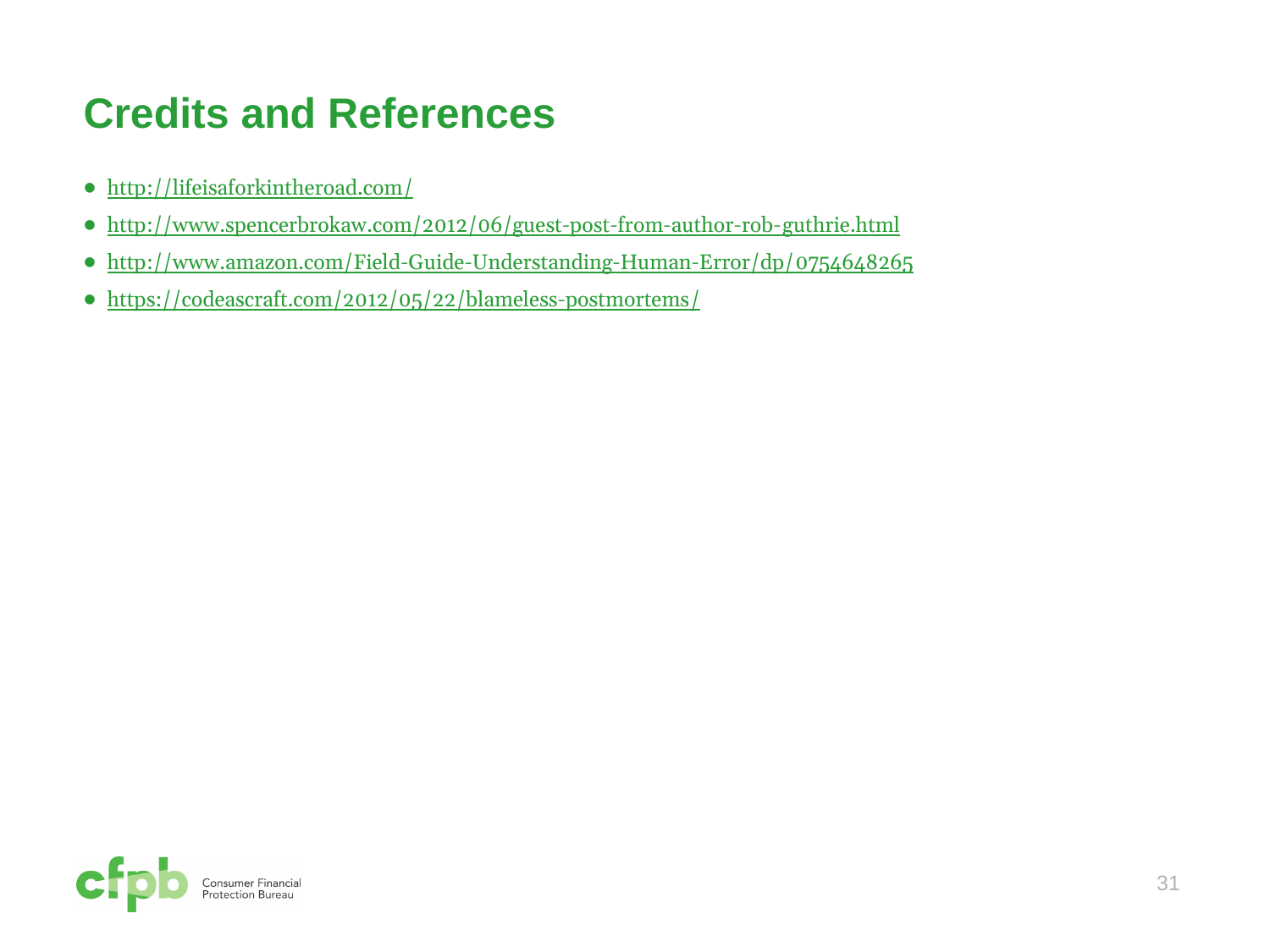

Credits and References
http://lifeisaforkintheroad.com/
http://www.spencerbrokaw.com/2012/06/guest-post-from-author-rob-guthrie.html
http://www.amazon.com/Field-Guide-Understanding-Human-Error/dp/0754648265
https://codeascraft.com/2012/05/22/blameless-postmortems/

31